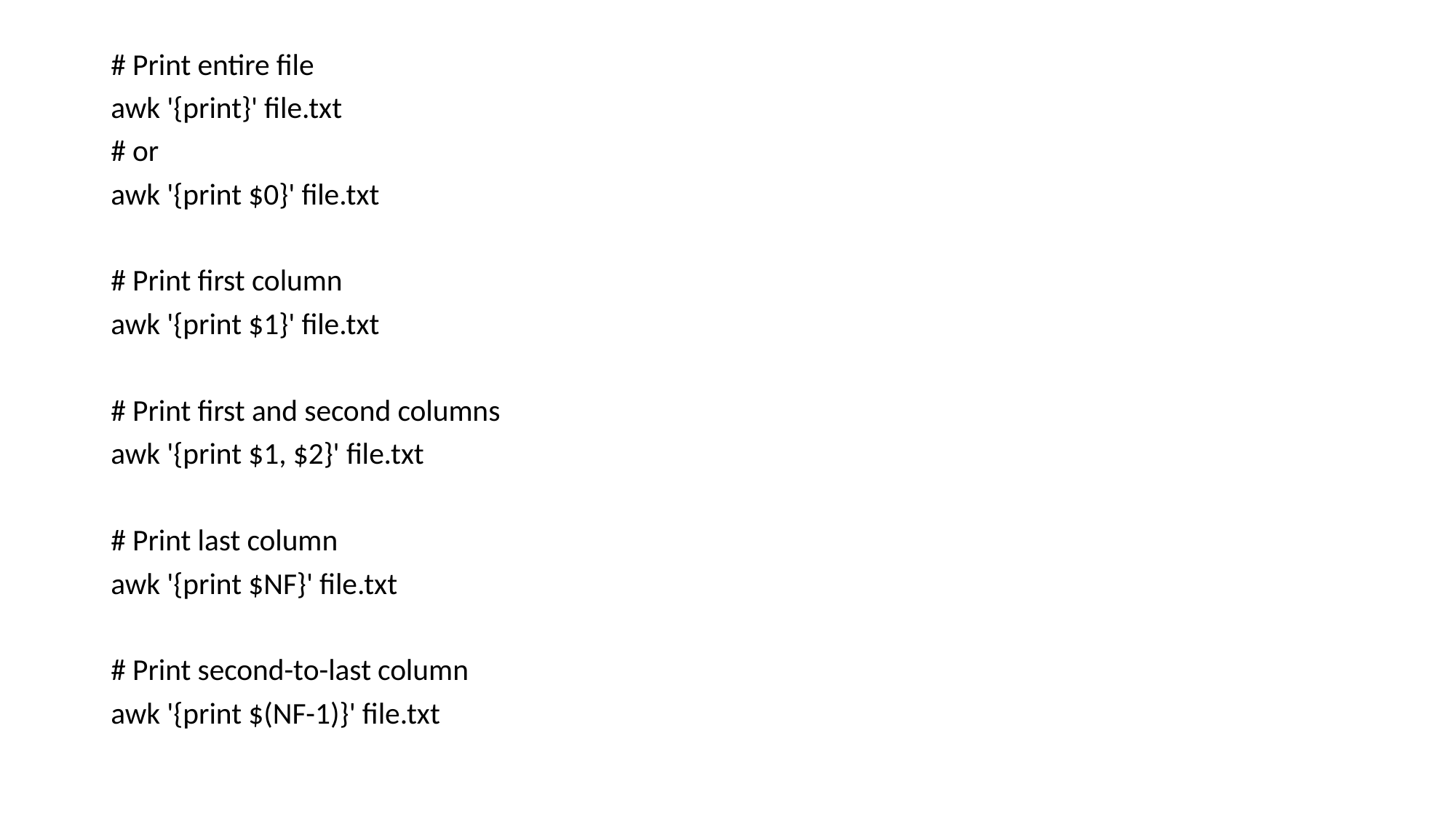

#
# Print entire file
awk '{print}' file.txt
# or
awk '{print $0}' file.txt

# Print first column
awk '{print $1}' file.txt

# Print first and second columns
awk '{print $1, $2}' file.txt

# Print last column
awk '{print $NF}' file.txt

# Print second-to-last column
awk '{print $(NF-1)}' file.txt